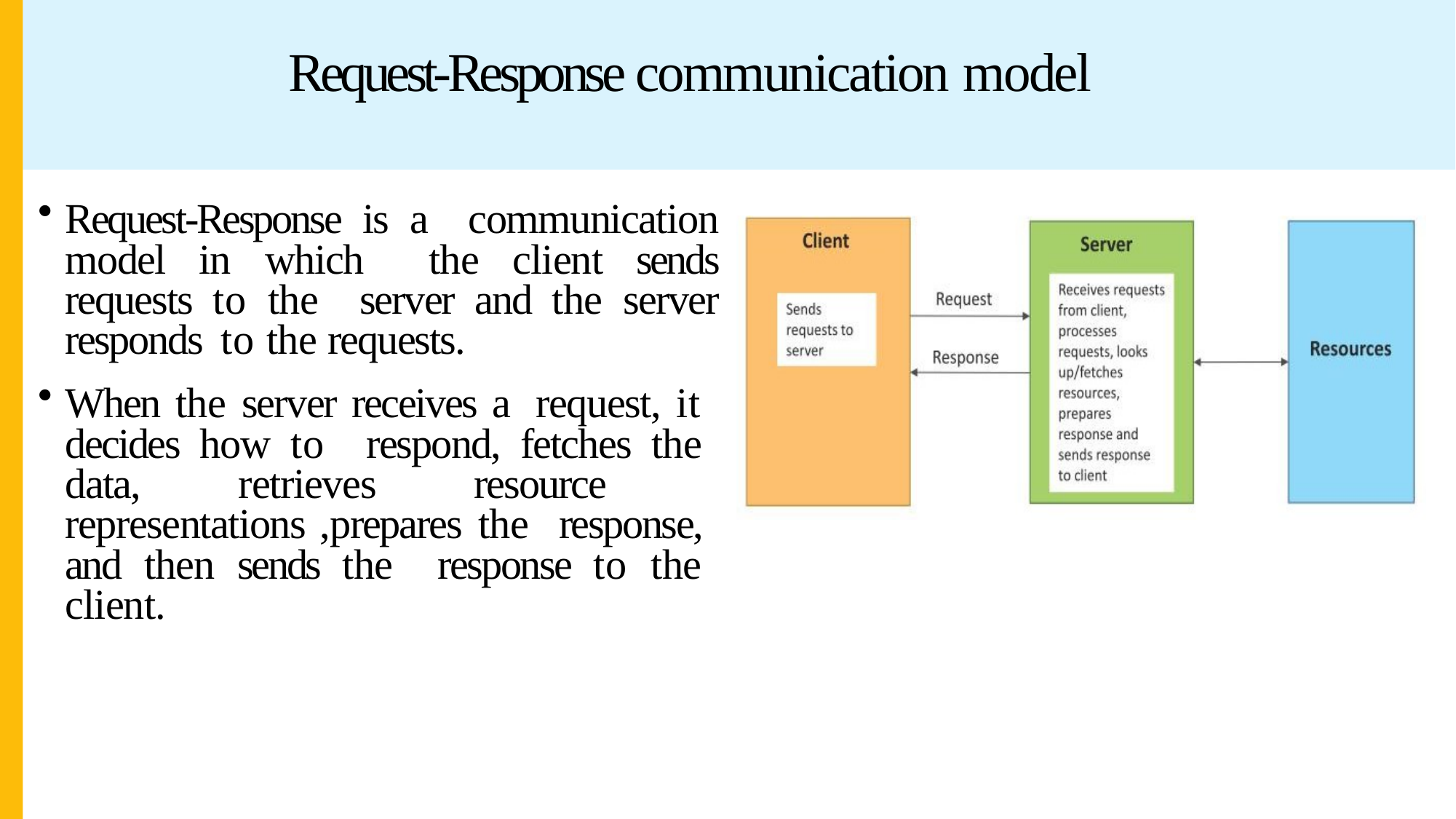

# Request-Response communication model
Request-Response is a  communication model in which  the client sends requests to the  server and the server responds  to the requests.
When the server receives a  request, it decides how to  respond, fetches the data, retrieves resource  representations ,prepares the  response, and then sends the  response to the client.